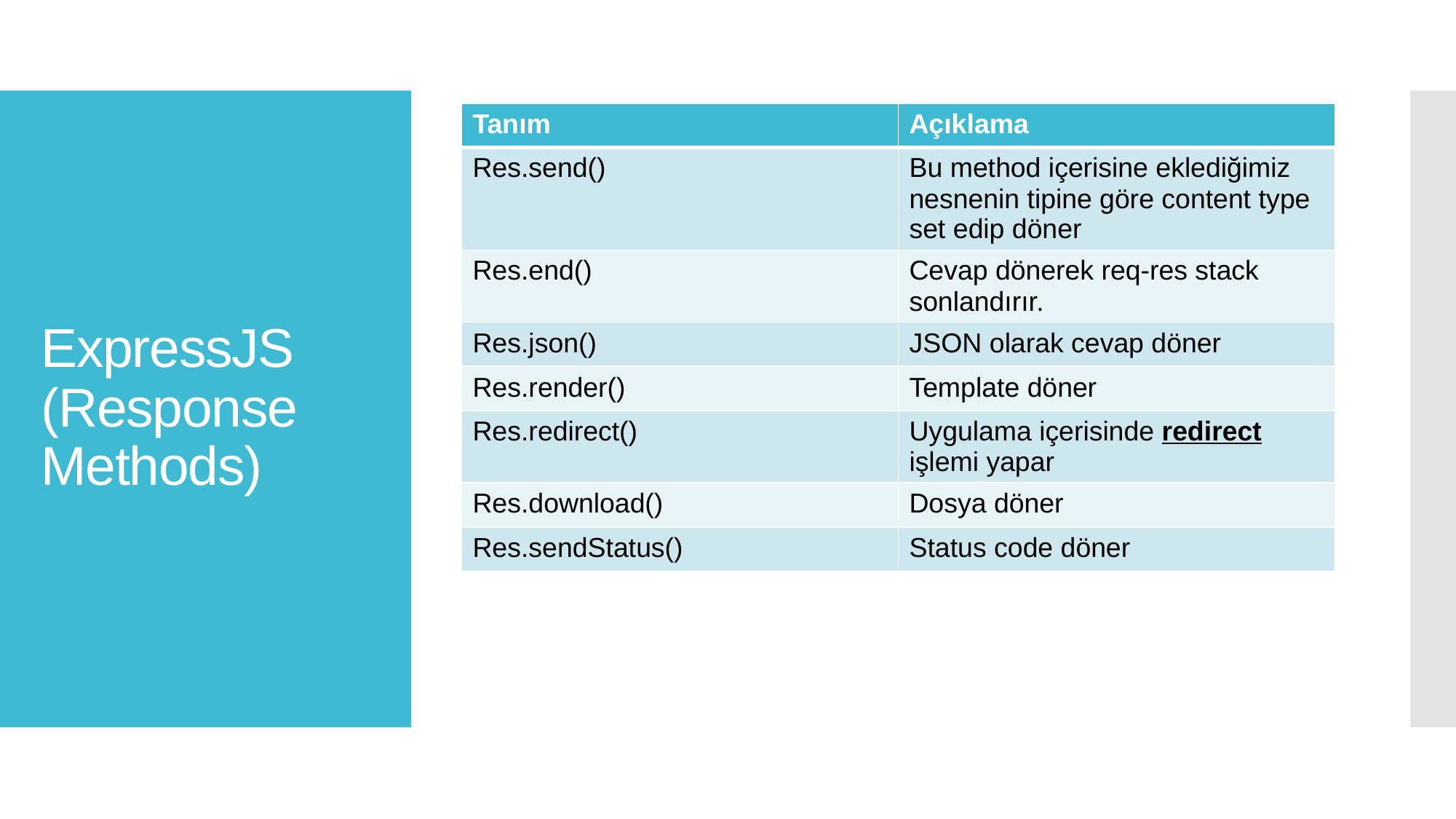

| Tanım | Açıklama |
| --- | --- |
| Res.send() | Bu method içerisine eklediğimiz nesnenin tipine göre content type set edip döner |
| Res.end() | Cevap dönerek req-res stack sonlandırır. |
| Res.json() | JSON olarak cevap döner |
| Res.render() | Template döner |
| Res.redirect() | Uygulama içerisinde redirect işlemi yapar |
| Res.download() | Dosya döner |
| Res.sendStatus() | Status code döner |
# ExpressJS (Response Methods)